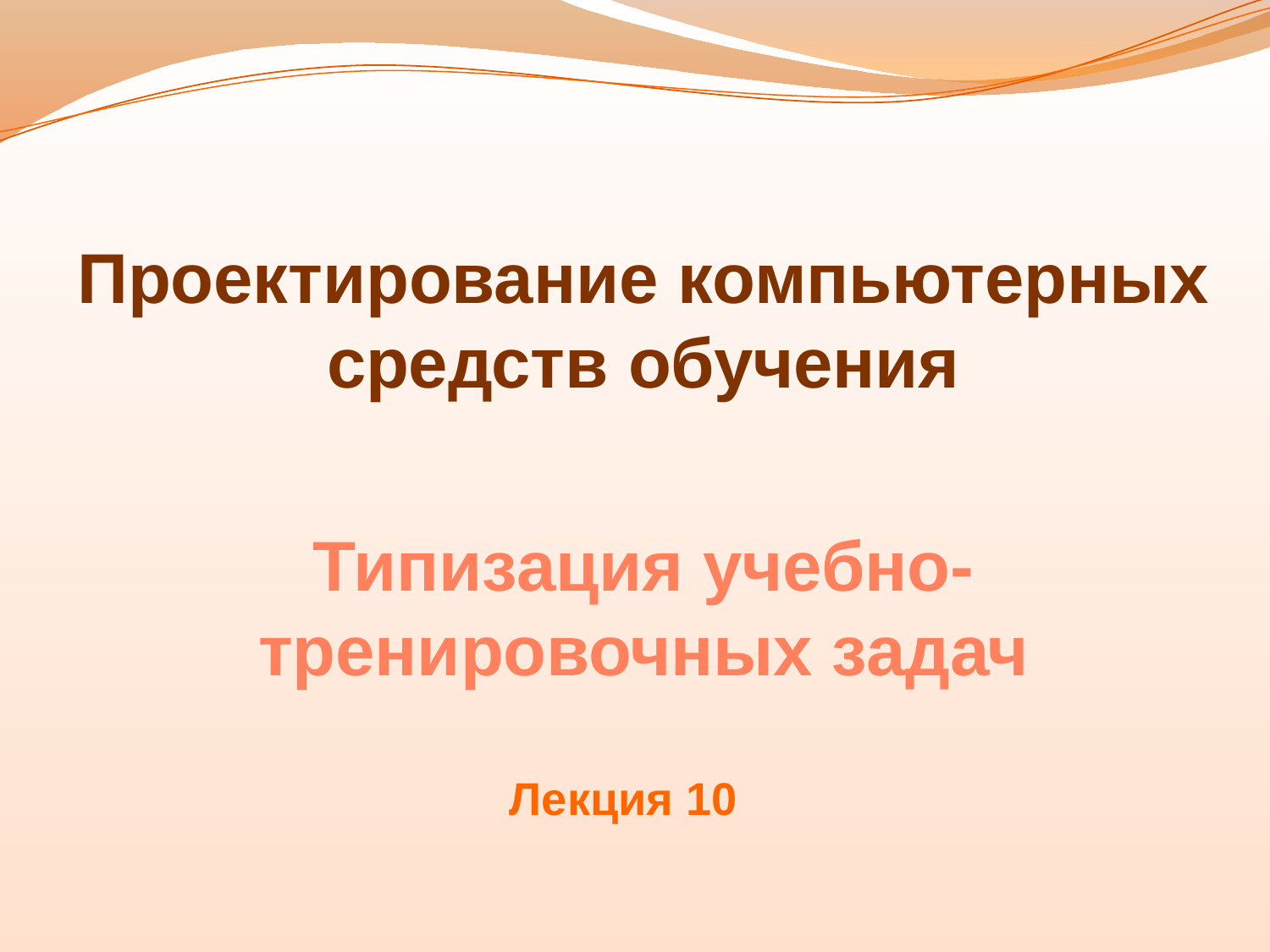

# Проектирование компьютерных средств обучения Типизация учебно-тренировочных задач
Лекция 10